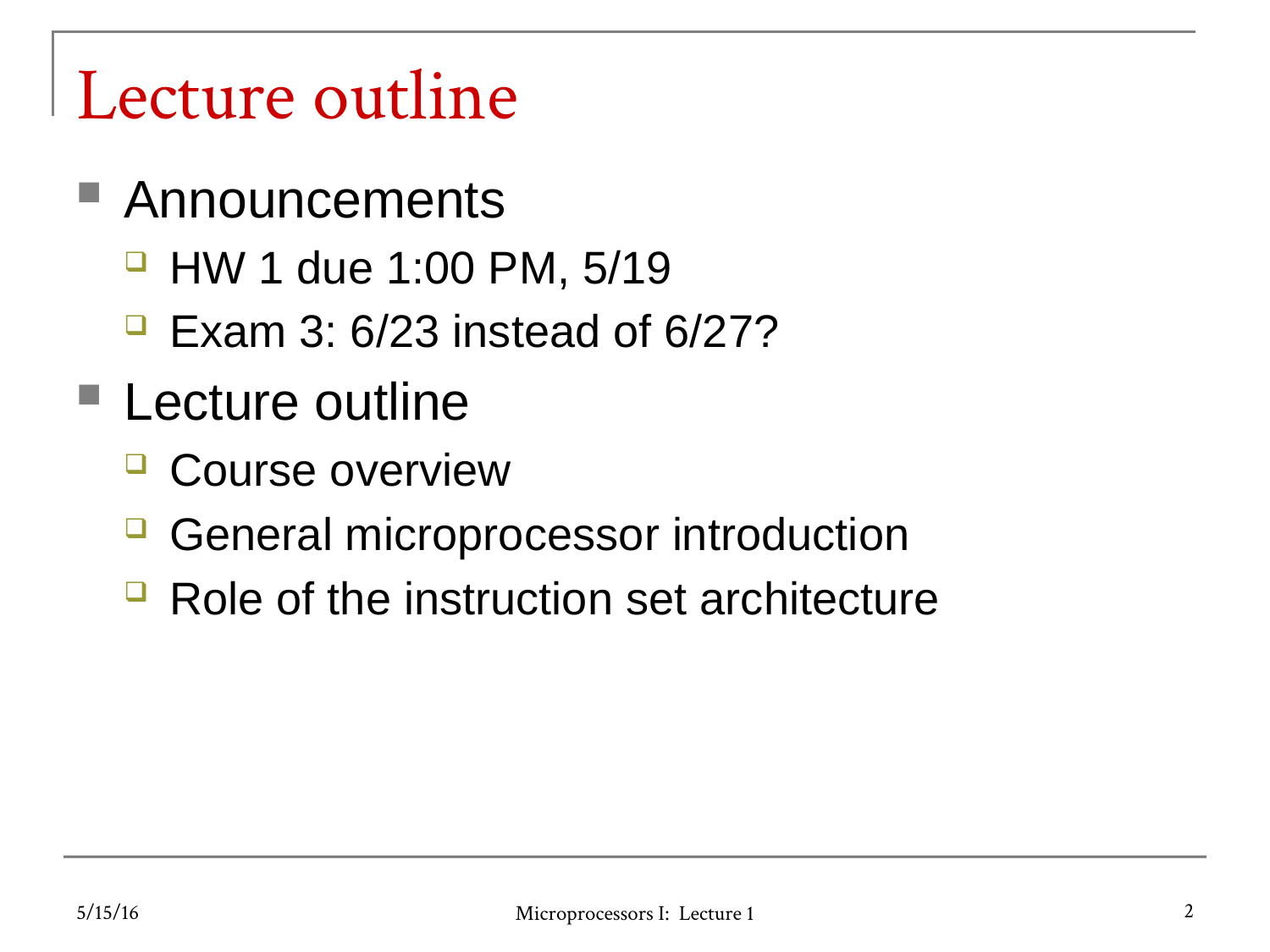

# Lecture outline
Announcements
HW 1 due 1:00 PM, 5/19
Exam 3: 6/23 instead of 6/27?
Lecture outline
Course overview
General microprocessor introduction
Role of the instruction set architecture
5/15/16
2
Microprocessors I:  Lecture 1